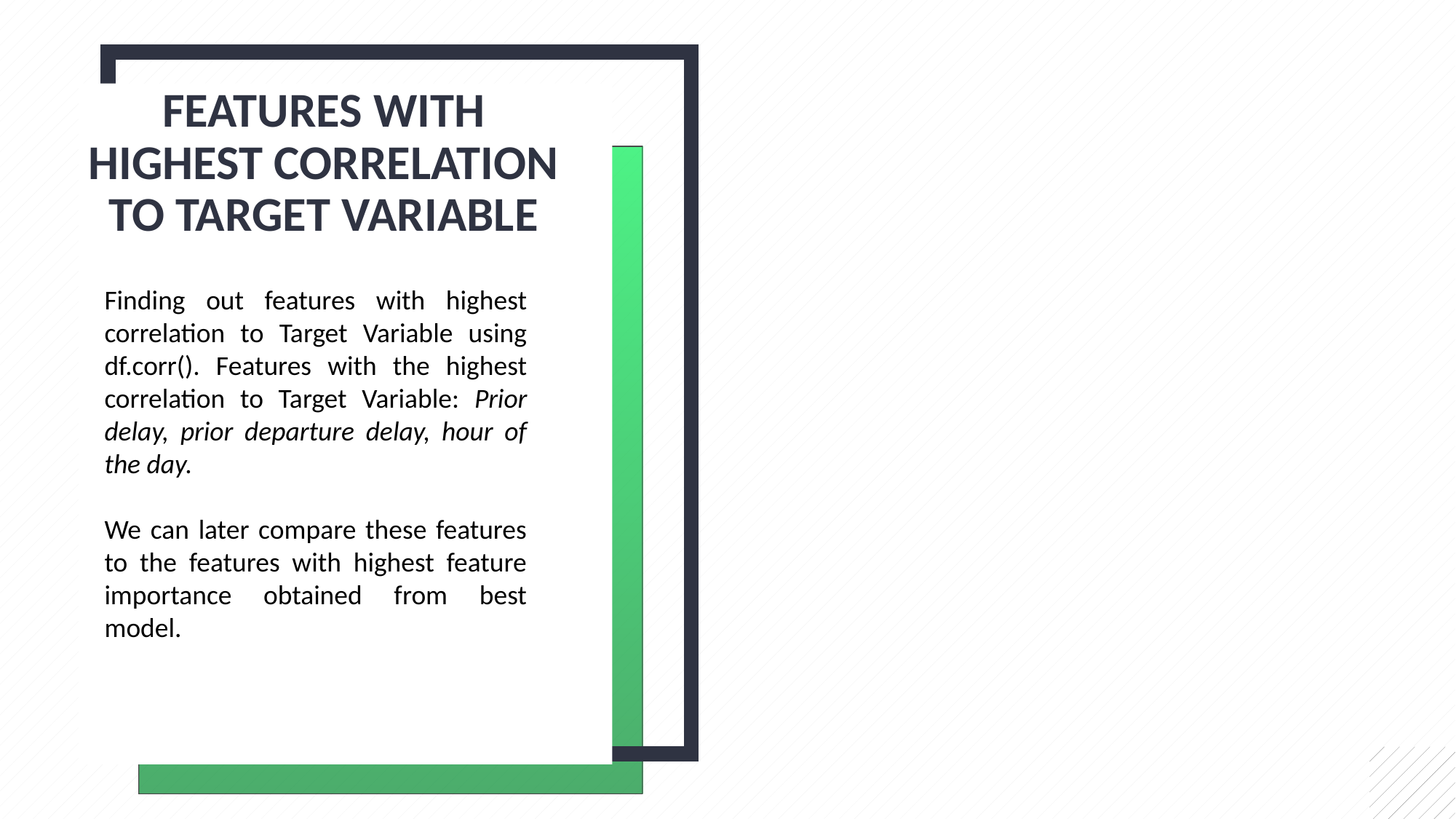

### Chart: CHART TITLE

| Category |
|---|
# Features with highest correlation to Target Variable

Finding out features with highest correlation to Target Variable using df.corr(). Features with the highest correlation to Target Variable: Prior delay, prior departure delay, hour of the day.

We can later compare these features to the features with highest feature importance obtained from best model.